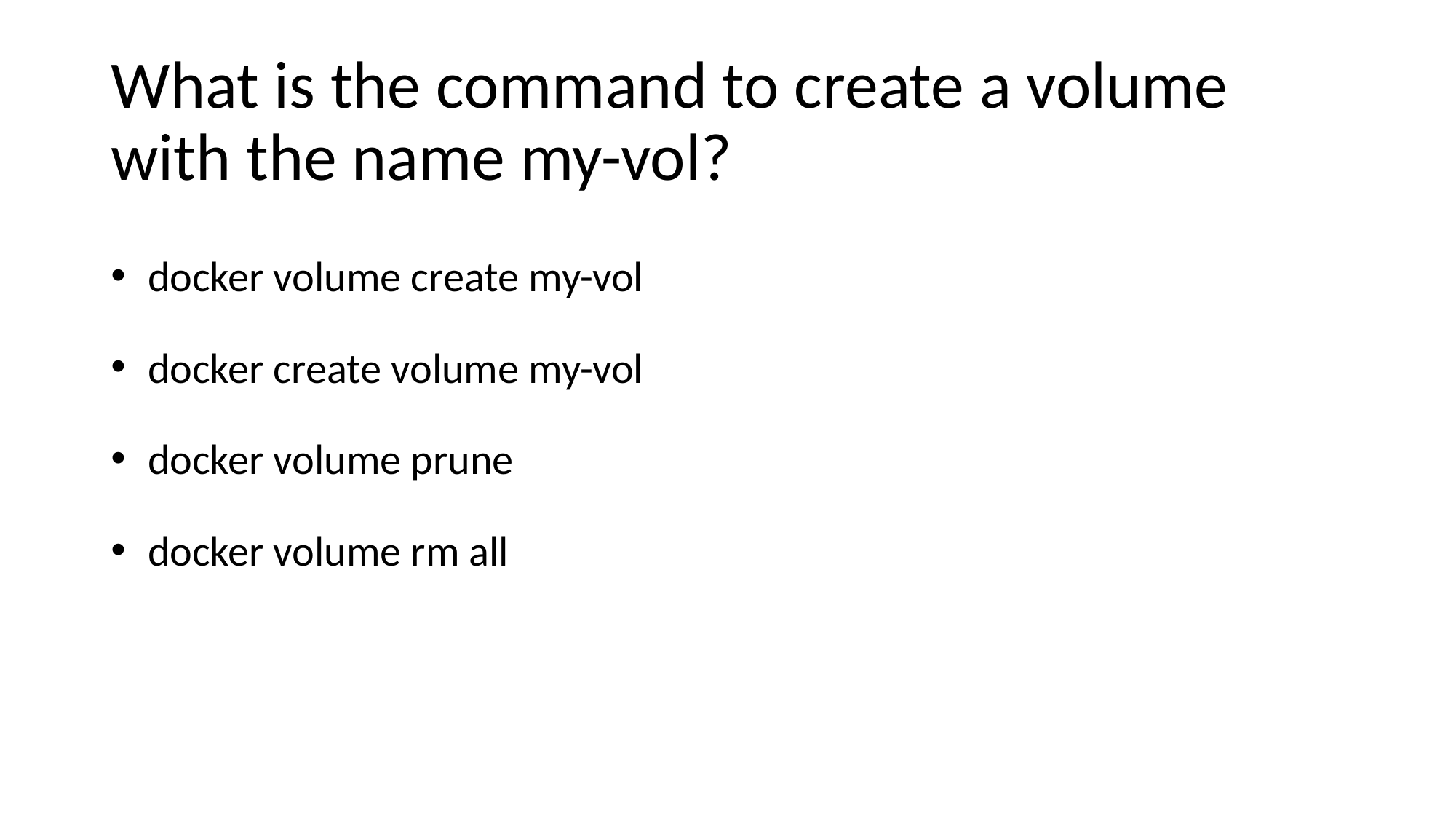

# What is the command to create a volume with the name my-vol?
 docker volume create my-vol
 docker create volume my-vol
 docker volume prune
 docker volume rm all